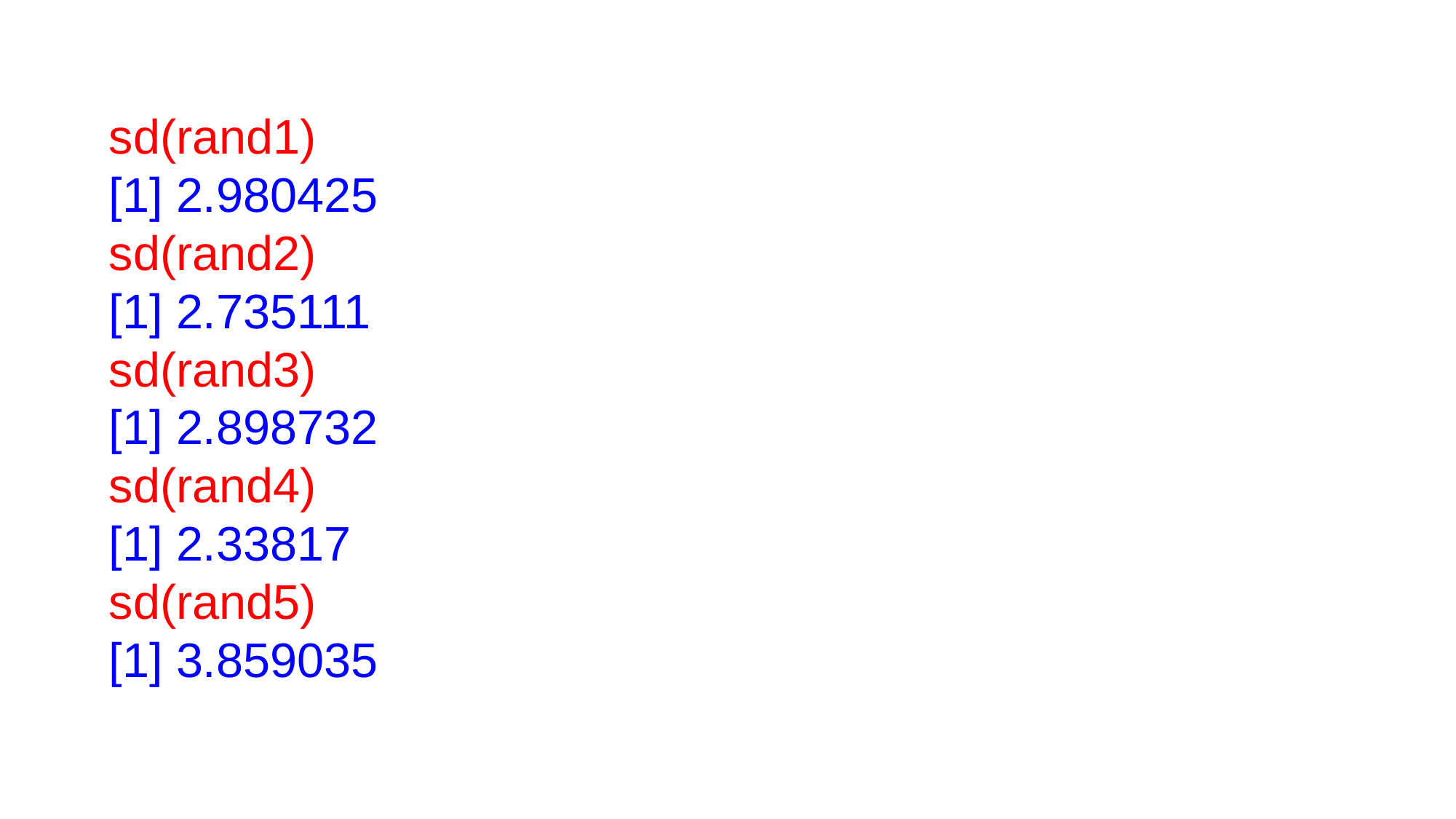

sd(rand1)
[1] 2.980425
sd(rand2)
[1] 2.735111
sd(rand3)
[1] 2.898732
sd(rand4)
[1] 2.33817
sd(rand5)
[1] 3.859035